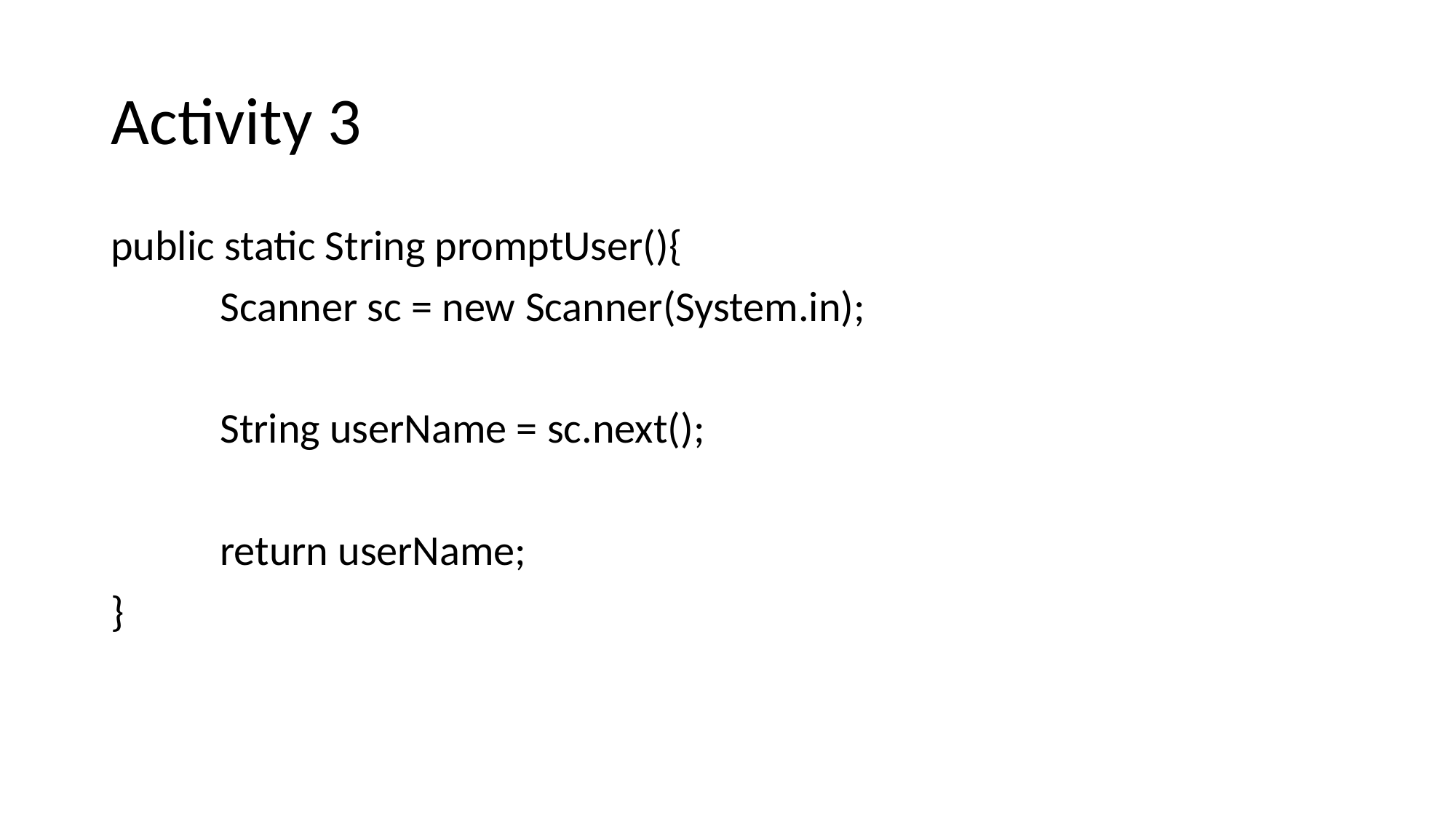

# Activity 3
public static String promptUser(){
	Scanner sc = new Scanner(System.in);

	String userName = sc.next();

	return userName;
}